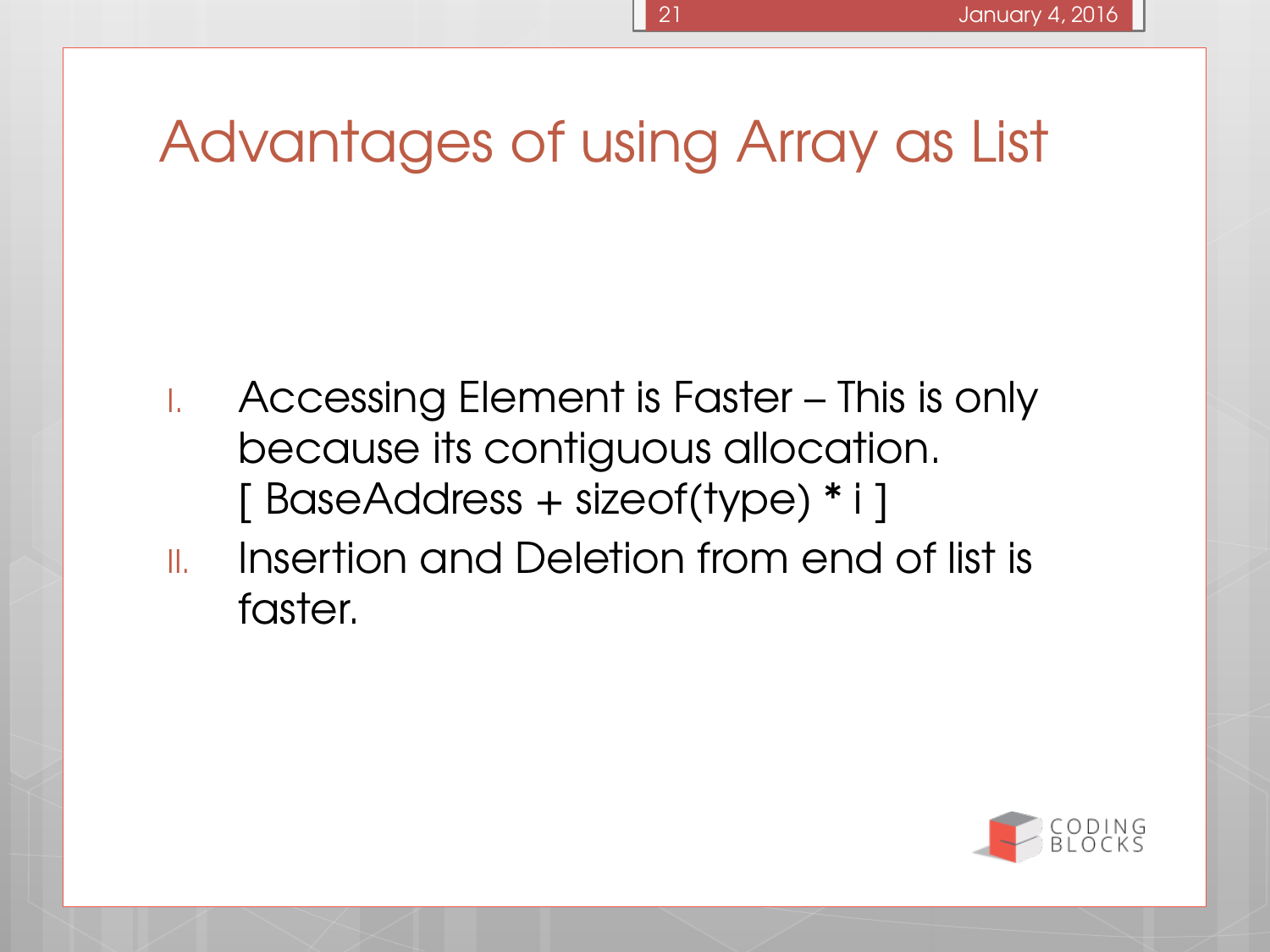

January 4, 2016
21
# Advantages of using Array as List
Accessing Element is Faster – This is only because its contiguous allocation. [ BaseAddress + sizeof(type) * i ]
Insertion and Deletion from end of list is faster.